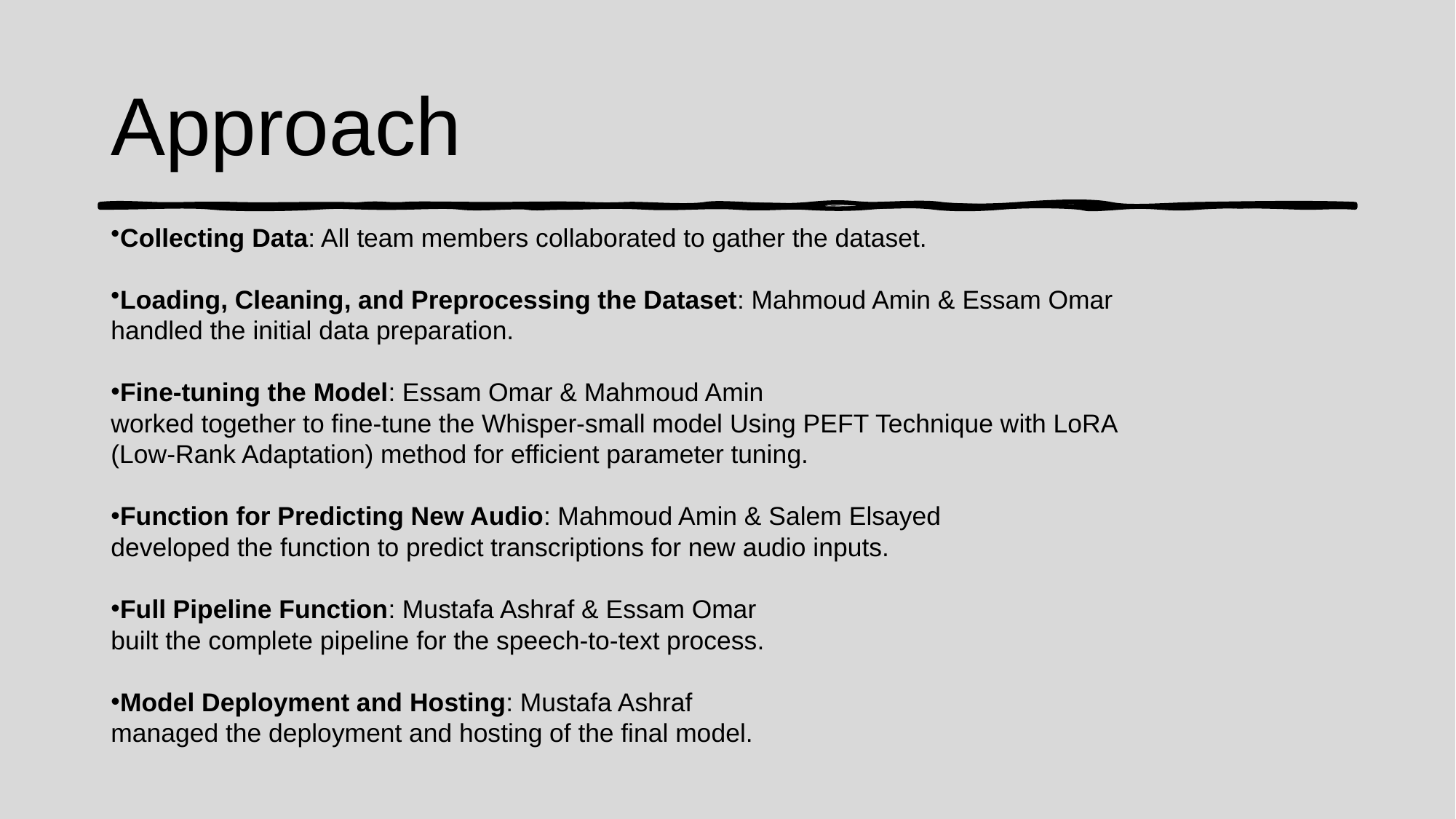

# Approach
Collecting Data: All team members collaborated to gather the dataset.

Loading, Cleaning, and Preprocessing the Dataset: Mahmoud Amin & Essam Omar
handled the initial data preparation.

Fine-tuning the Model: Essam Omar & Mahmoud Amin
worked together to fine-tune the Whisper-small model Using PEFT Technique with LoRA
(Low-Rank Adaptation) method for efficient parameter tuning.

Function for Predicting New Audio: Mahmoud Amin & Salem Elsayed
developed the function to predict transcriptions for new audio inputs.

Full Pipeline Function: Mustafa Ashraf & Essam Omar
built the complete pipeline for the speech-to-text process.

Model Deployment and Hosting: Mustafa Ashraf
managed the deployment and hosting of the final model.